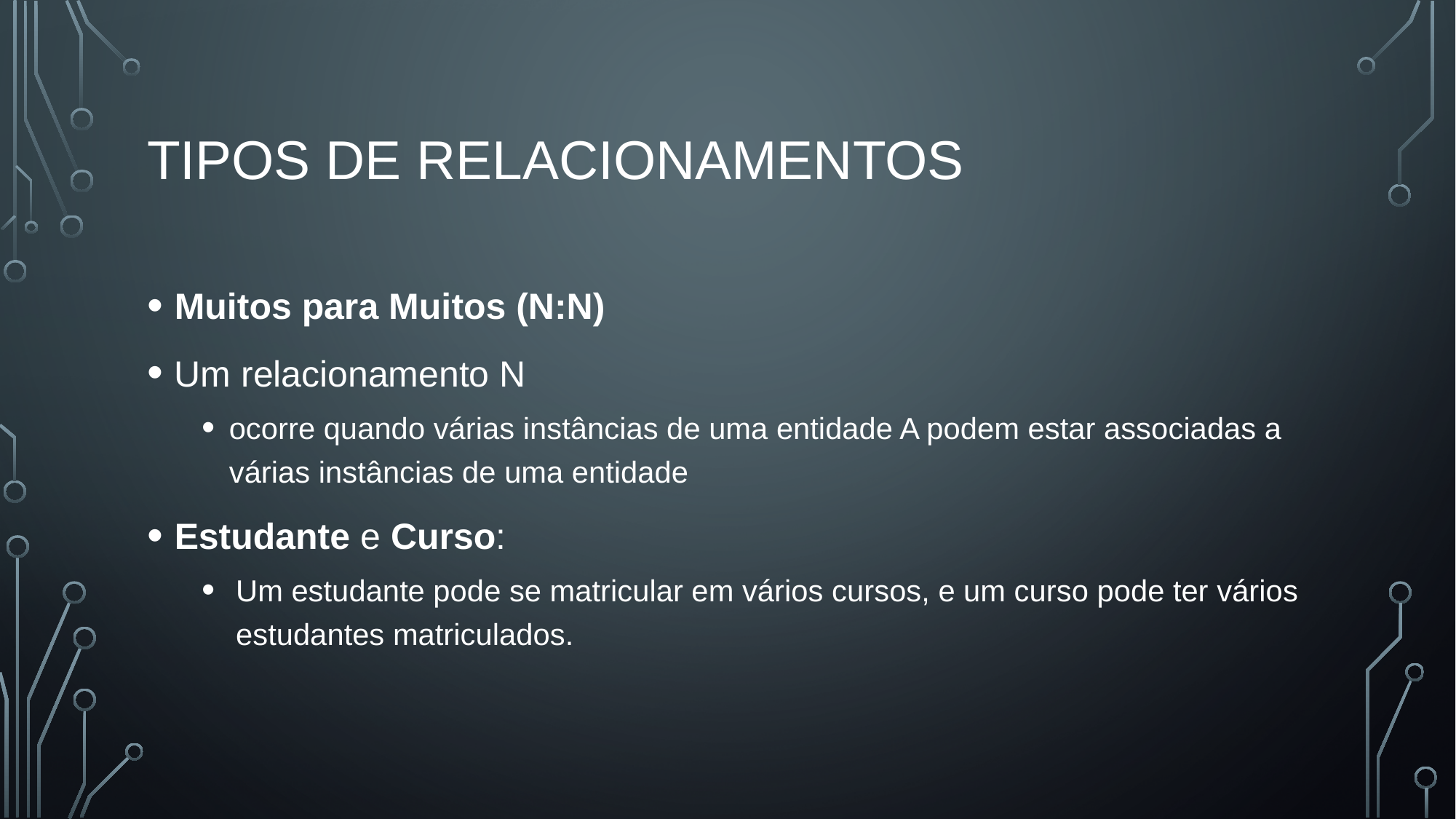

# Tipos de relacionamentos
Muitos para Muitos (N:N)
Um relacionamento N
ocorre quando várias instâncias de uma entidade A podem estar associadas a várias instâncias de uma entidade
Estudante e Curso:
Um estudante pode se matricular em vários cursos, e um curso pode ter vários estudantes matriculados.